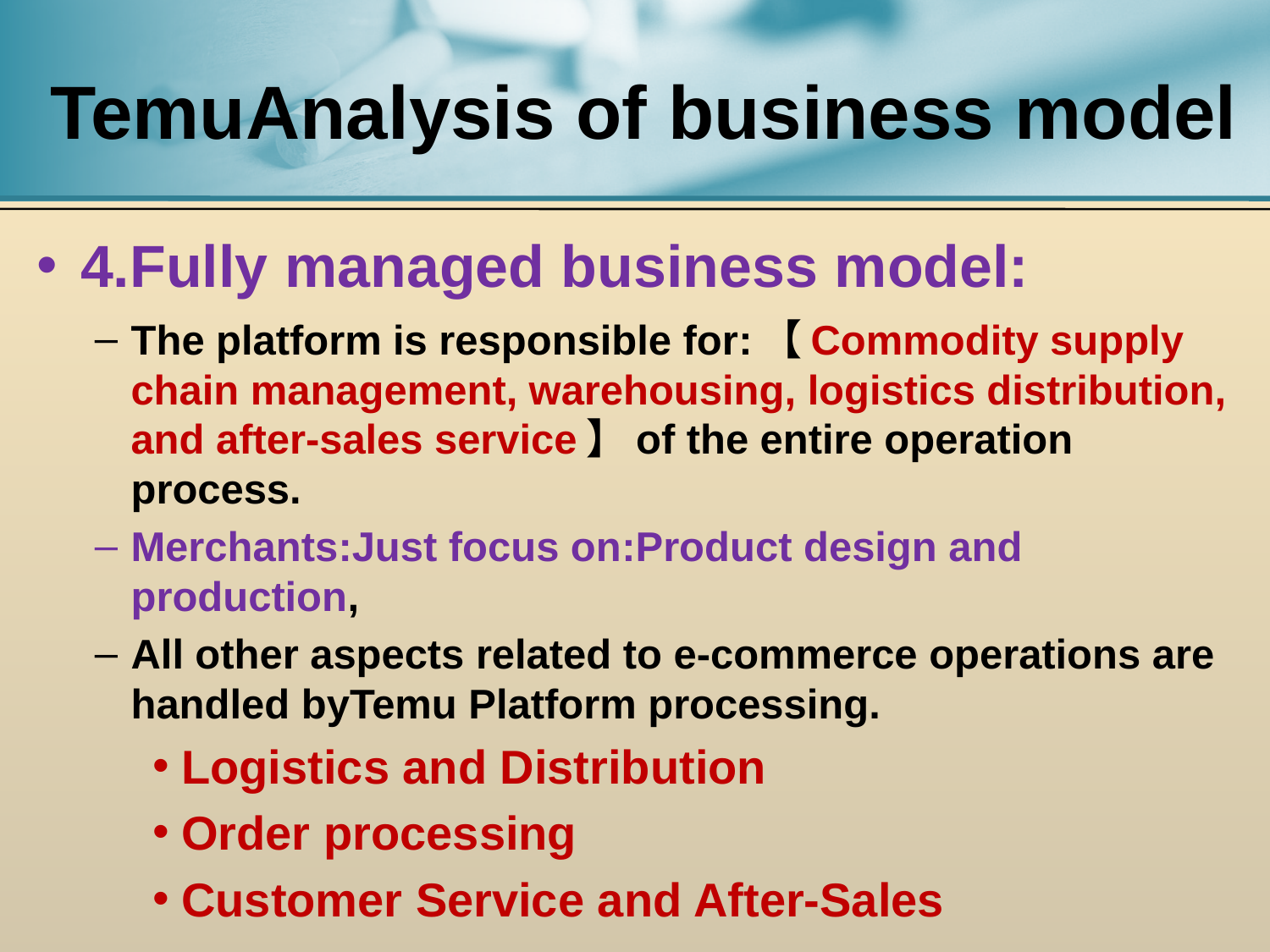

# TemuAnalysis of business model
4.Fully managed business model:
The platform is responsible for:【Commodity supply chain management, warehousing, logistics distribution, and after-sales service】of the entire operation process.
Merchants:Just focus on:Product design and production,
All other aspects related to e-commerce operations are handled byTemu Platform processing.
Logistics and Distribution
Order processing
Customer Service and After-Sales